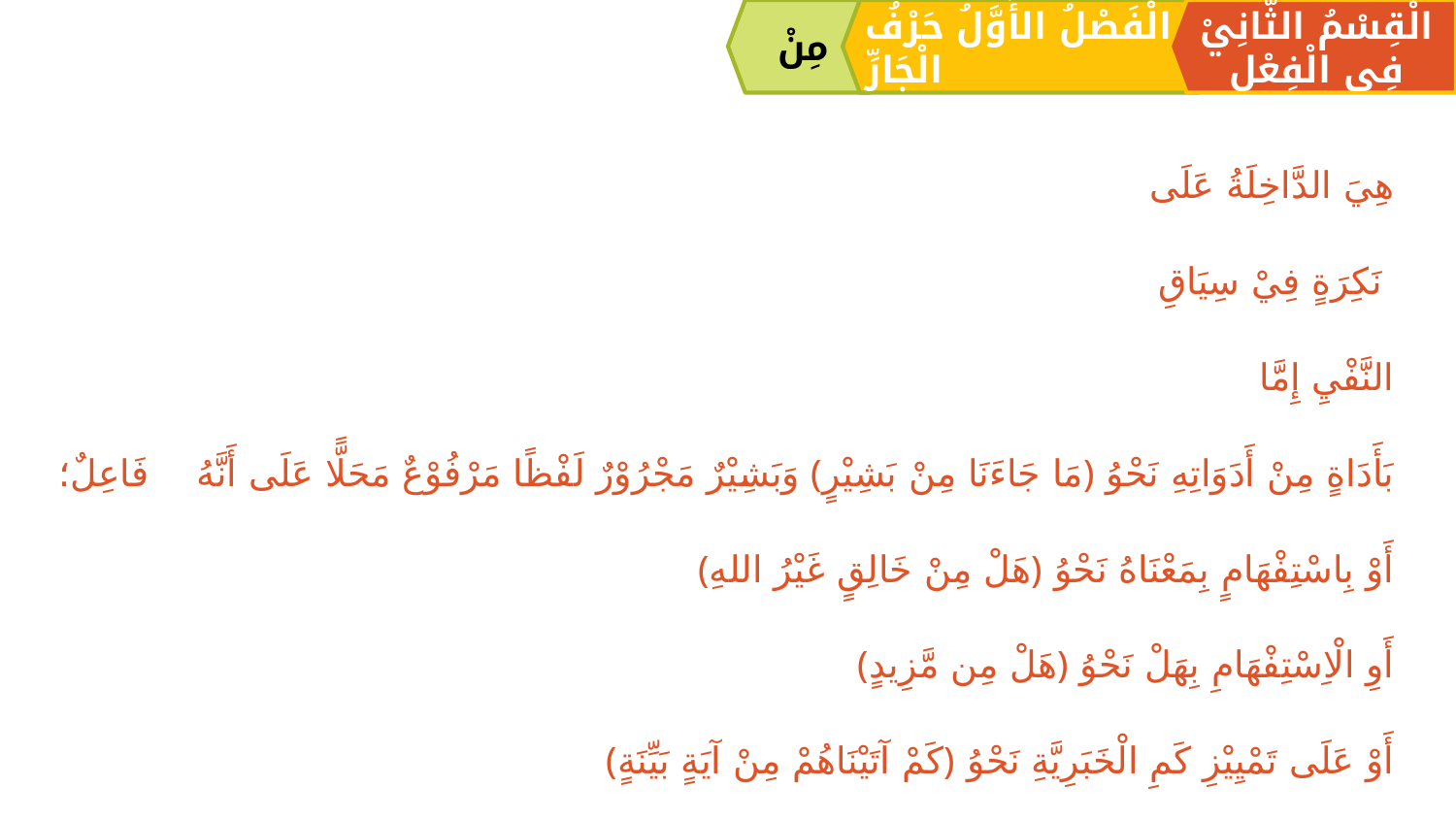

مِنْ
الْقِسْمُ الثَّانِيْ فِي الْفِعْلِ
الْفَصْلُ الأَوَّلُ حَرْفُ الْجَارِّ
هِيَ الدَّاخِلَةُ عَلَی
	 نَكِرَةٍ فِيْ سِيَاقِ
		النَّفْيِ إِمَّا
			بَأَدَاةٍ مِنْ أَدَوَاتِهِ نَحْوُ ﴿مَا جَاءَنَا مِنْ بَشِيْرٍ﴾ وَبَشِيْرٌ مَجْرُوْرٌ لَفْظًا مَرْفُوْعٌ مَحَلًّا عَلَى أَنَّهُ 				فَاعِلٌ؛
			أَوْ بِاسْتِفْهَامٍ بِمَعْنَاهُ نَحْوُ ﴿هَلْ مِنْ خَالِقٍ غَيْرُ اللهِ﴾
		أَوِ الْاِسْتِفْهَامِ بِهَلْ نَحْوُ ﴿هَلْ مِن مَّزِيدٍ﴾
	أَوْ عَلَی تَمْيِيْزِ كَمِ الْخَبَرِيَّةِ نَحْوُ ﴿كَمْ آتَيْنَاهُمْ مِنْ آيَةٍ بَيِّنَةٍ﴾